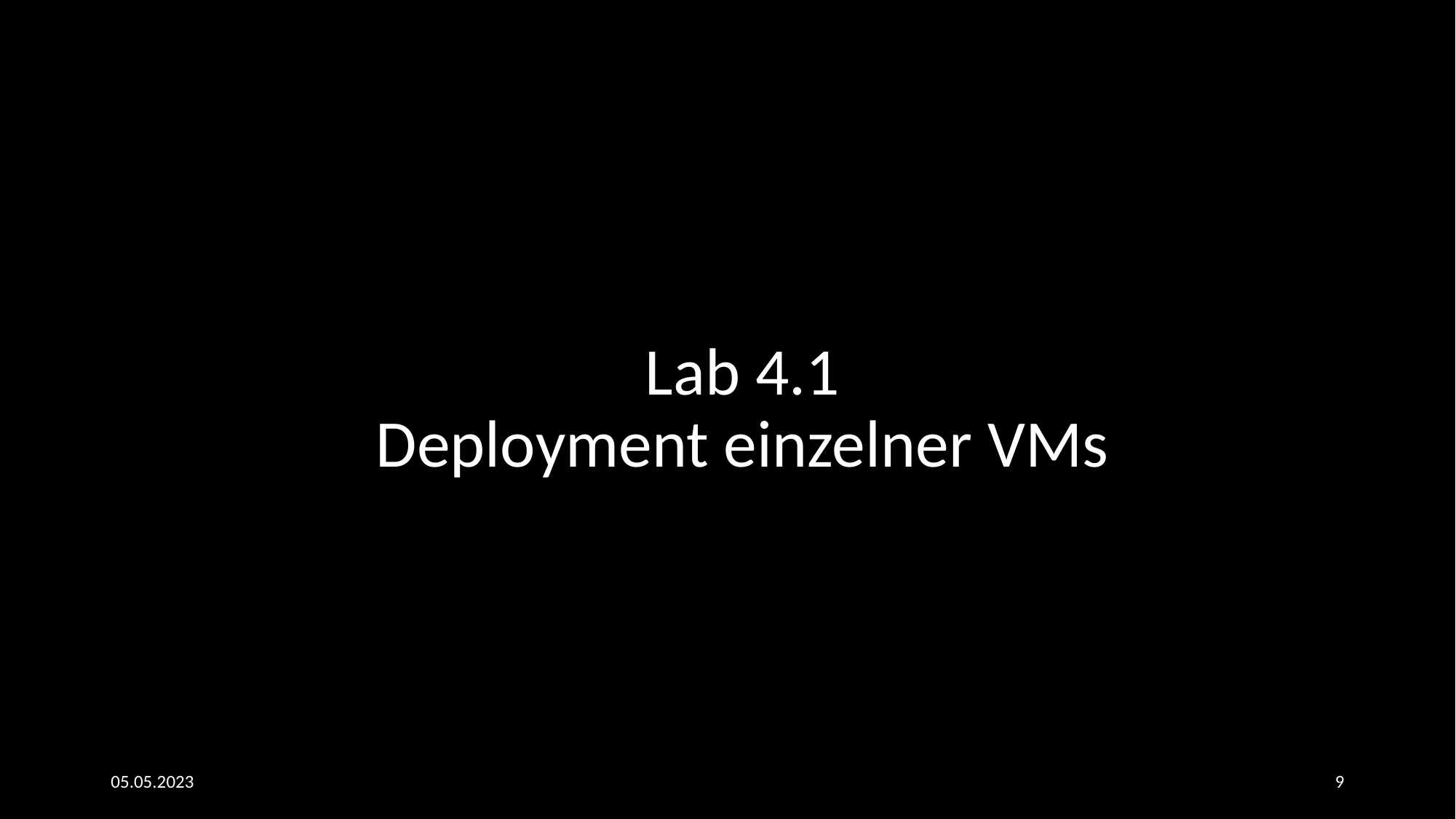

# Lab 4.1 Deployment einzelner VMs
05.05.2023
9